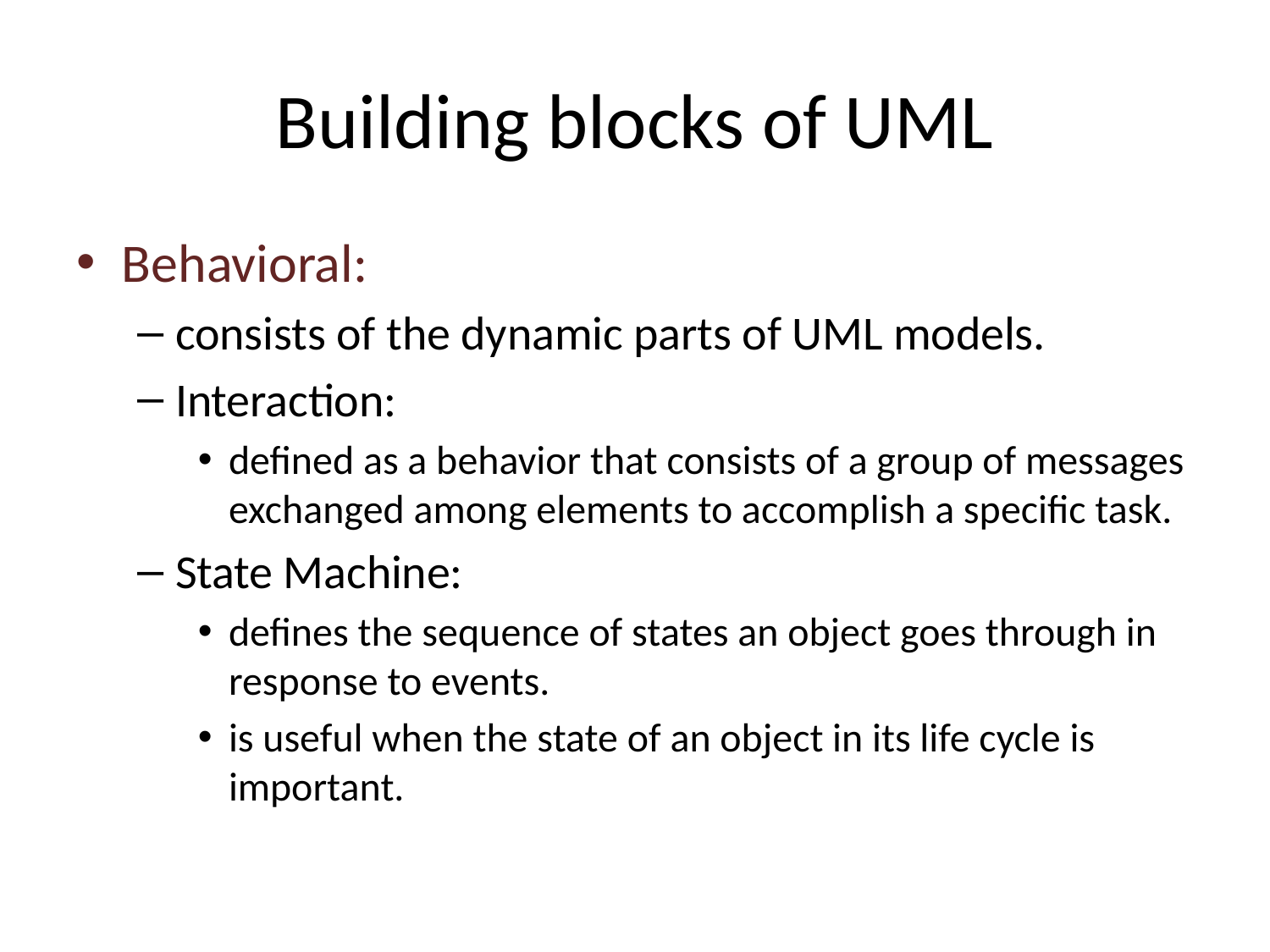

# Building blocks of UML
Behavioral:
consists of the dynamic parts of UML models.
Interaction:
defined as a behavior that consists of a group of messages exchanged among elements to accomplish a specific task.
State Machine:
defines the sequence of states an object goes through in response to events.
is useful when the state of an object in its life cycle is important.